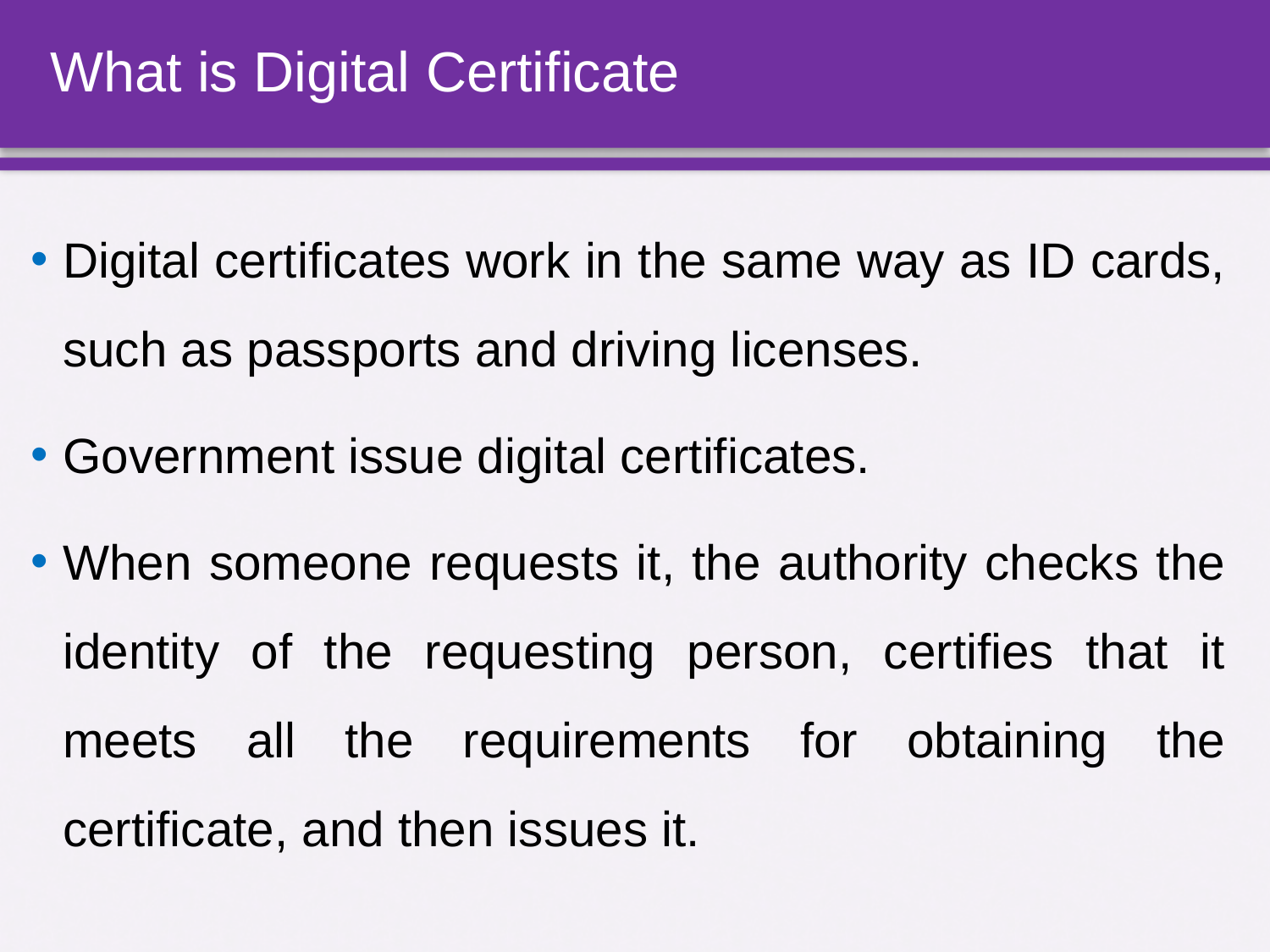

# What is Digital Certificate
Digital certificates work in the same way as ID cards, such as passports and driving licenses.
Government issue digital certificates.
When someone requests it, the authority checks the identity of the requesting person, certifies that it meets all the requirements for obtaining the certificate, and then issues it.